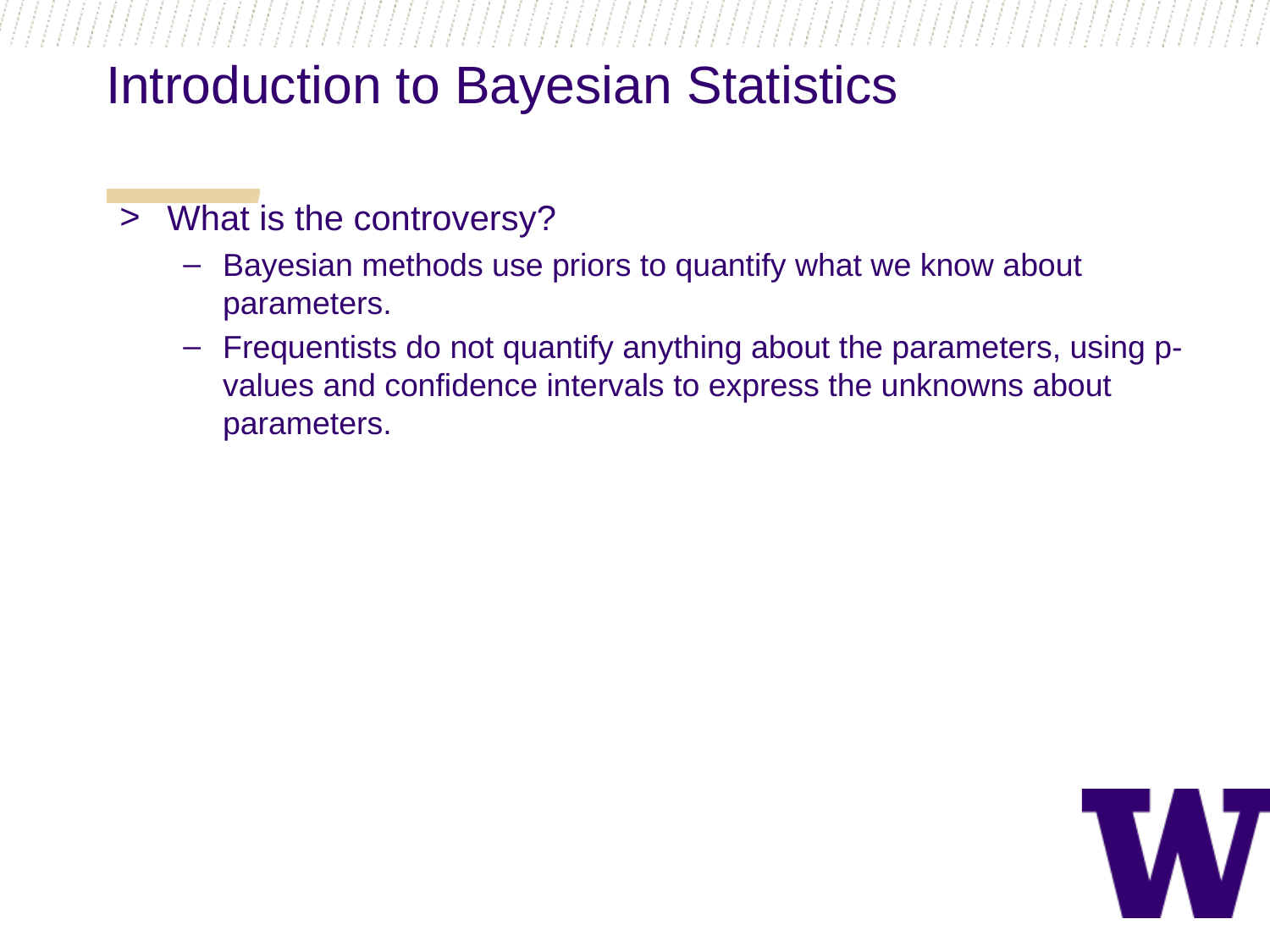

Introduction to Bayesian Statistics
What is the controversy?
Bayesian methods use priors to quantify what we know about parameters.
Frequentists do not quantify anything about the parameters, using p-values and confidence intervals to express the unknowns about parameters.